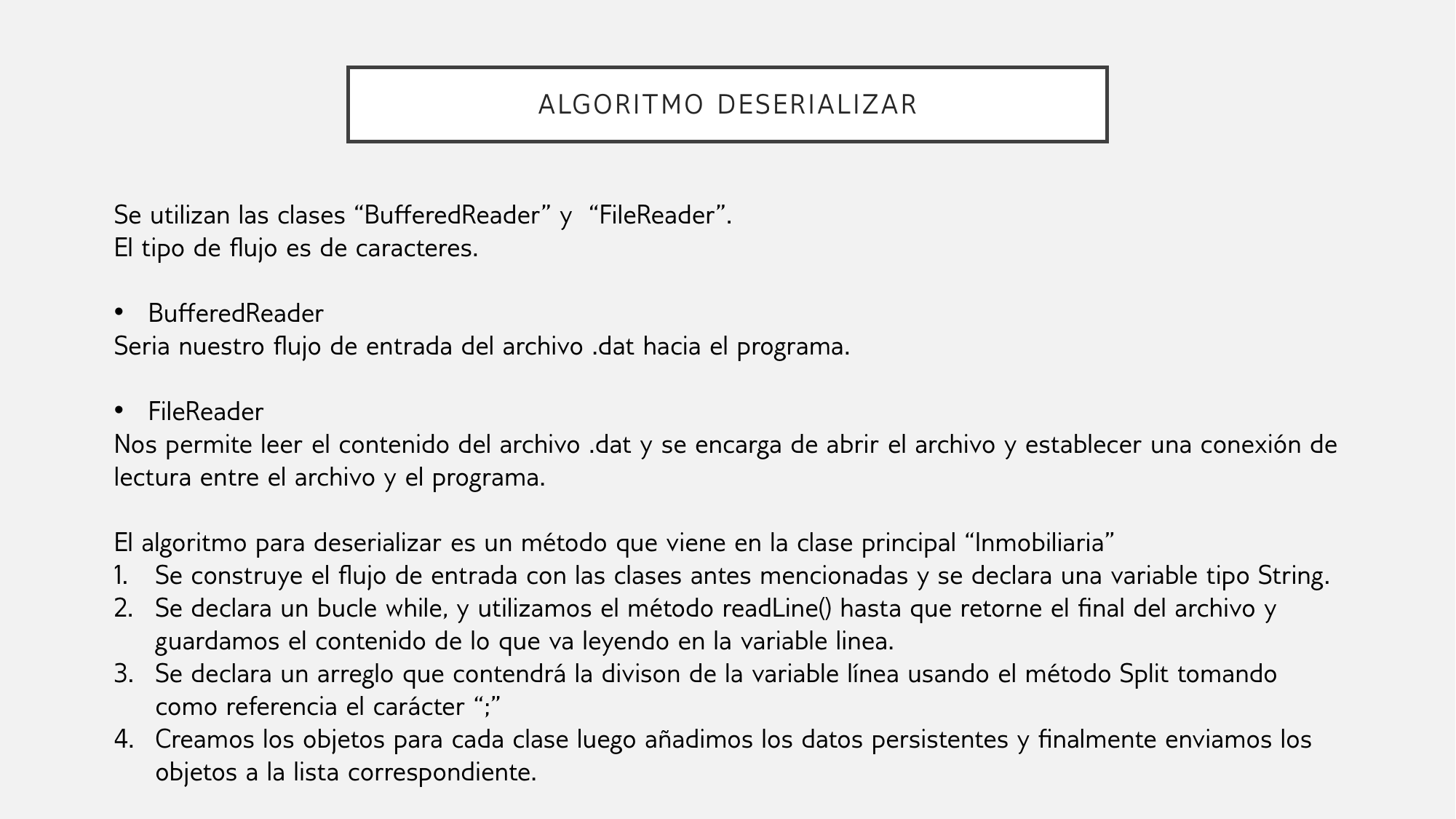

# Algoritmo deSERIALIZAR
Se utilizan las clases “BufferedReader” y  “FileReader”.
El tipo de flujo es de caracteres.

BufferedReader
Seria nuestro flujo de entrada del archivo .dat hacia el programa.

FileReader
Nos permite leer el contenido del archivo .dat y se encarga de abrir el archivo y establecer una conexión de lectura entre el archivo y el programa.

El algoritmo para deserializar es un método que viene en la clase principal “Inmobiliaria”
Se construye el flujo de entrada con las clases antes mencionadas y se declara una variable tipo String.
Se declara un bucle while, y utilizamos el método readLine() hasta que retorne el final del archivo y guardamos el contenido de lo que va leyendo en la variable linea.
Se declara un arreglo que contendrá la divison de la variable línea usando el método Split tomando como referencia el carácter “;”
Creamos los objetos para cada clase luego añadimos los datos persistentes y finalmente enviamos los objetos a la lista correspondiente.